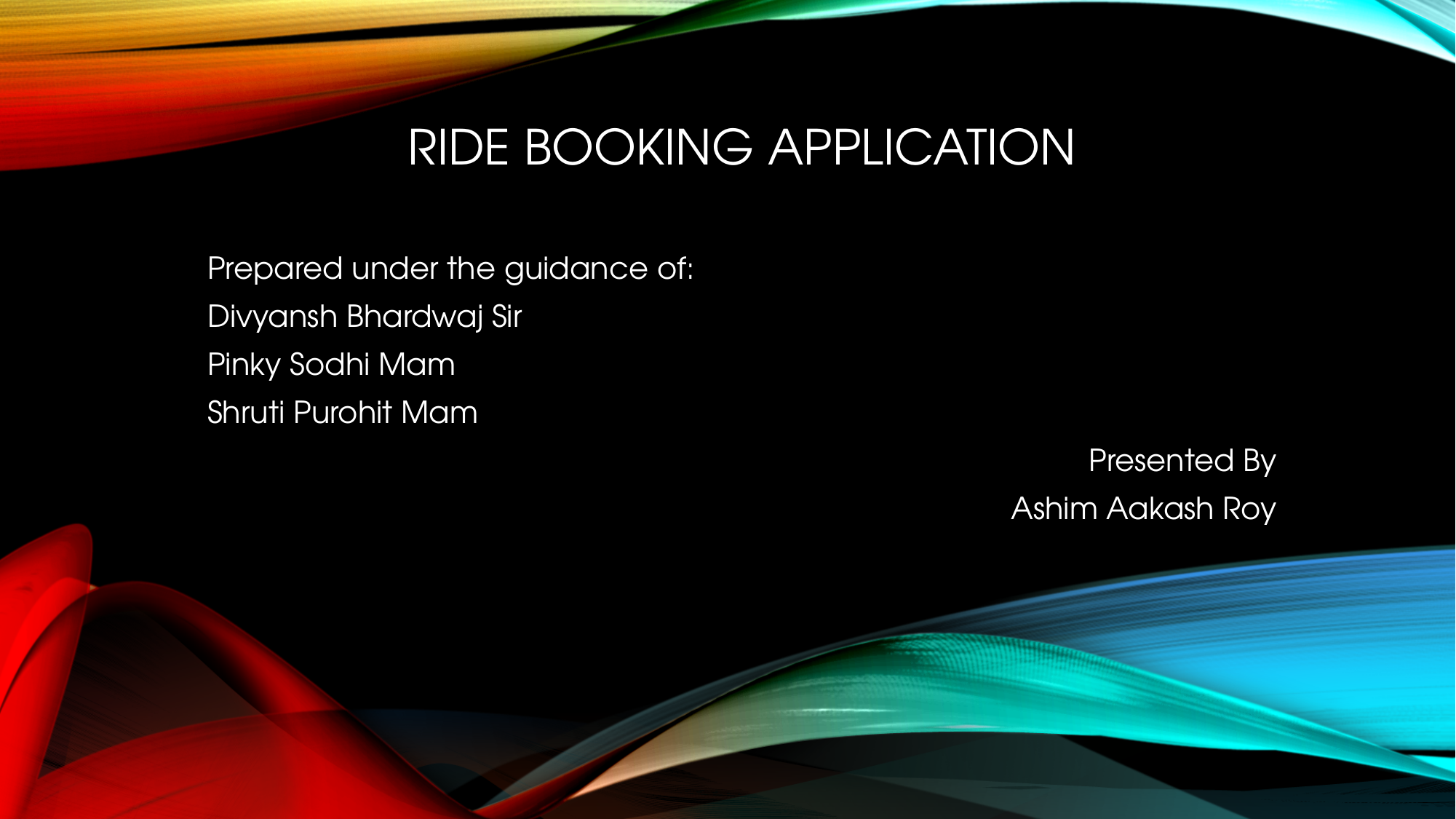

# RIDE BOOKING APPLICATION
Prepared under the guidance of:
Divyansh Bhardwaj Sir
Pinky Sodhi Mam
Shruti Purohit Mam
Presented By
Ashim Aakash Roy